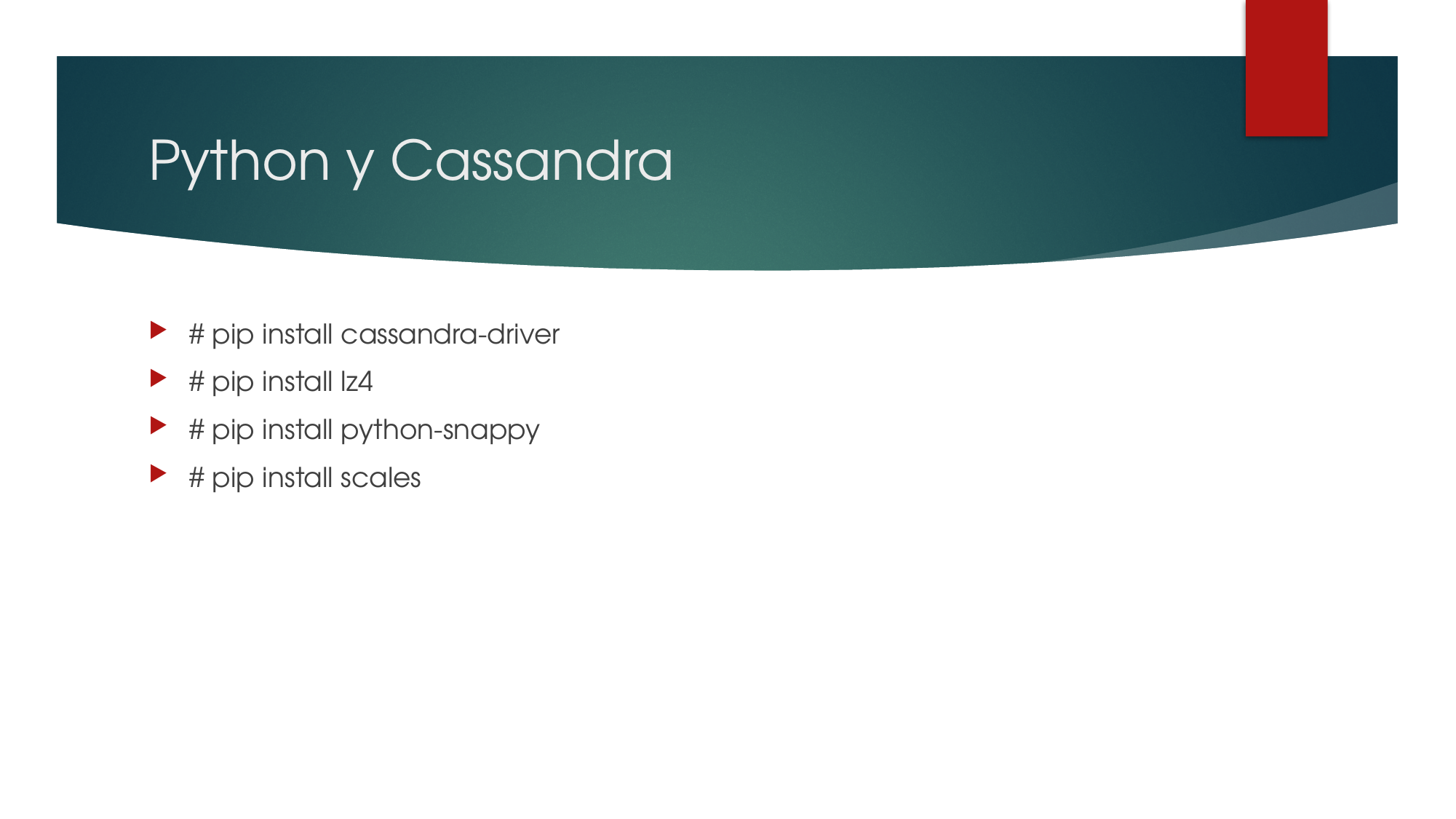

# Python y Cassandra
# pip install cassandra-driver
# pip install lz4
# pip install python-snappy
# pip install scales